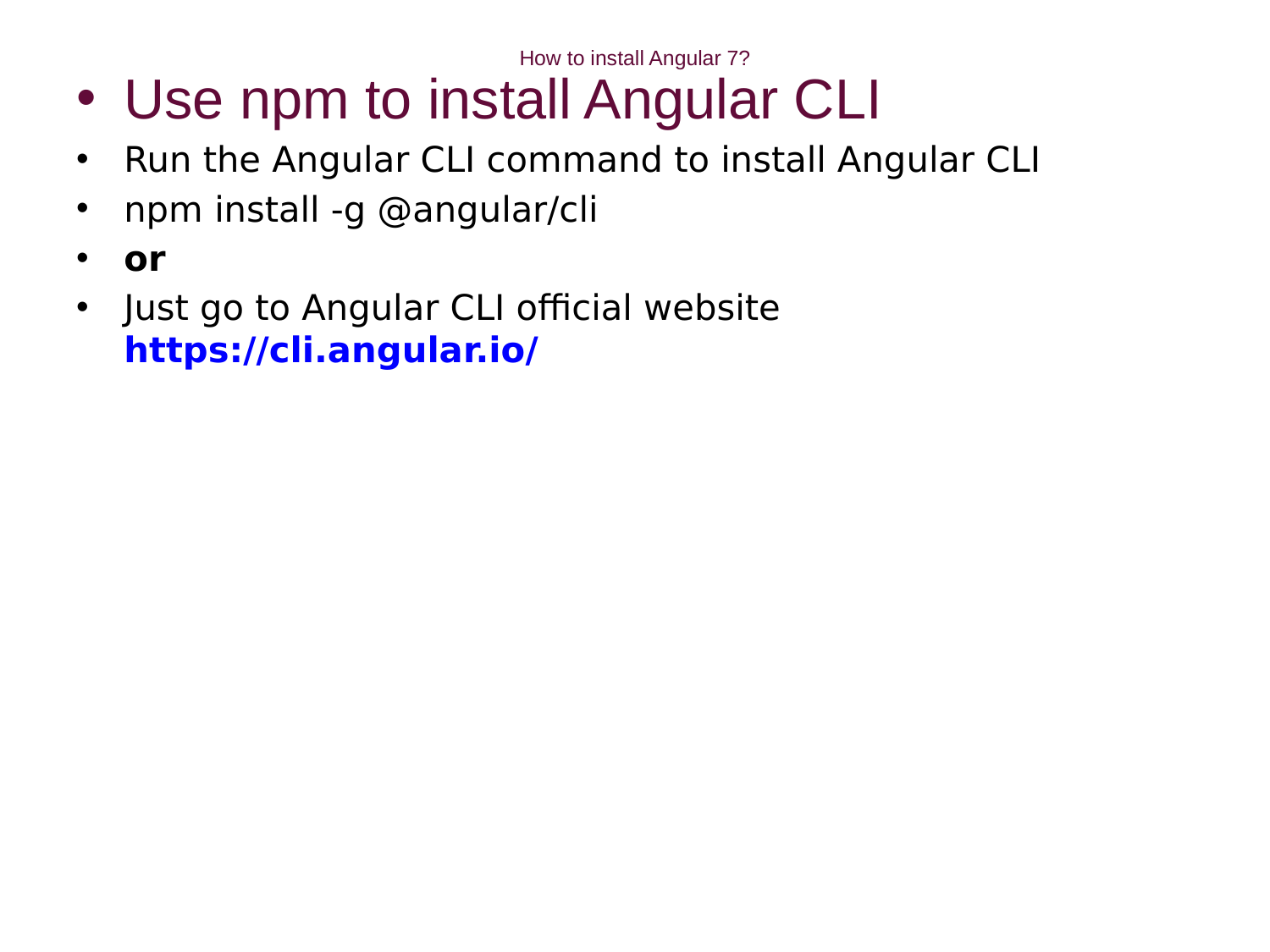

# How to install Angular 7?
Use npm to install Angular CLI
Run the Angular CLI command to install Angular CLI
npm install -g @angular/cli
or
Just go to Angular CLI official website https://cli.angular.io/